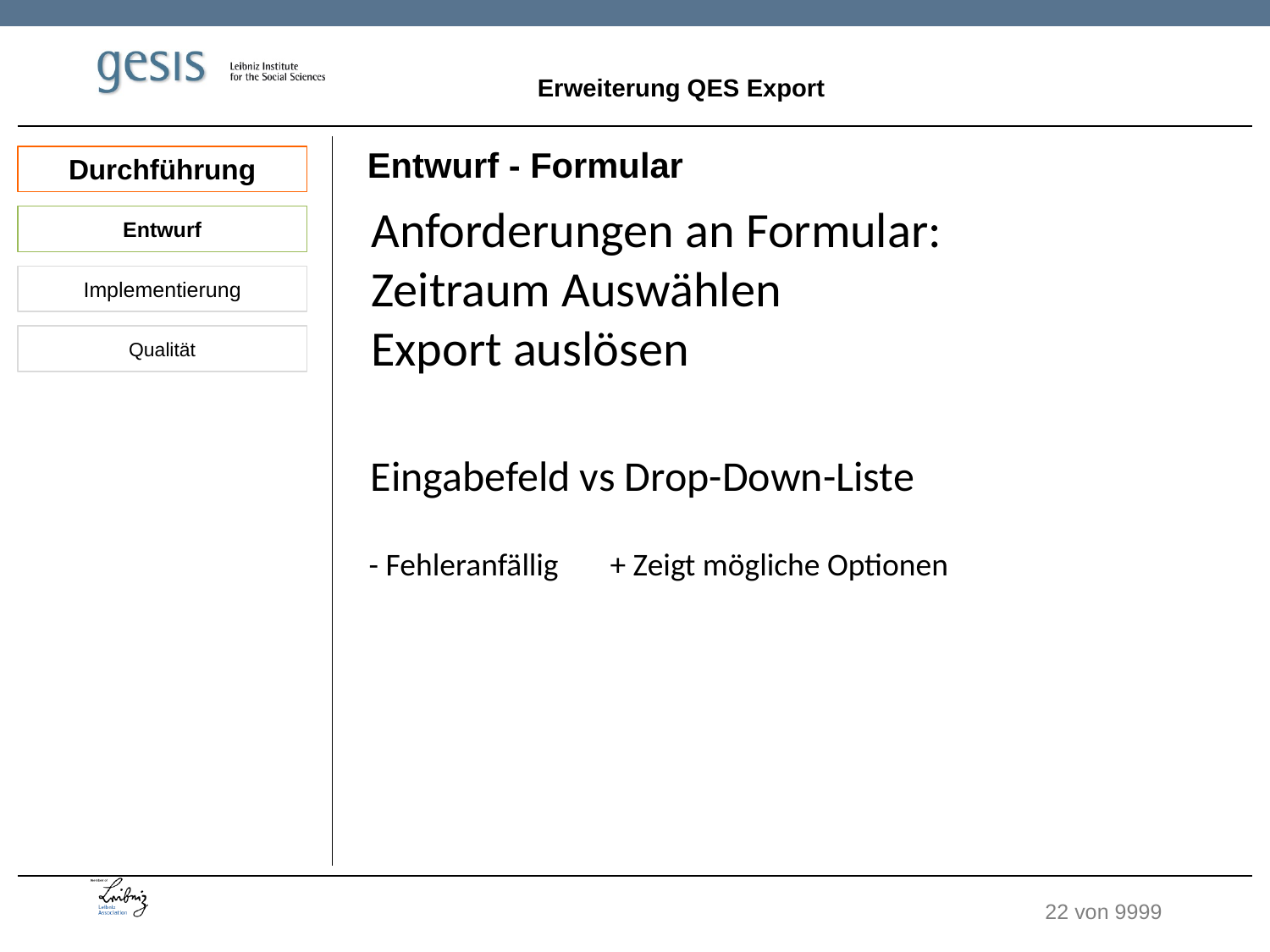

Erweiterung QES Export
Entwurf - Formular
Durchführung
Anforderungen an Formular:
Zeitraum Auswählen
Export auslösen
Entwurf
Implementierung
Qualität
Eingabefeld vs Drop-Down-Liste
- Fehleranfällig
+ Zeigt mögliche Optionen
22